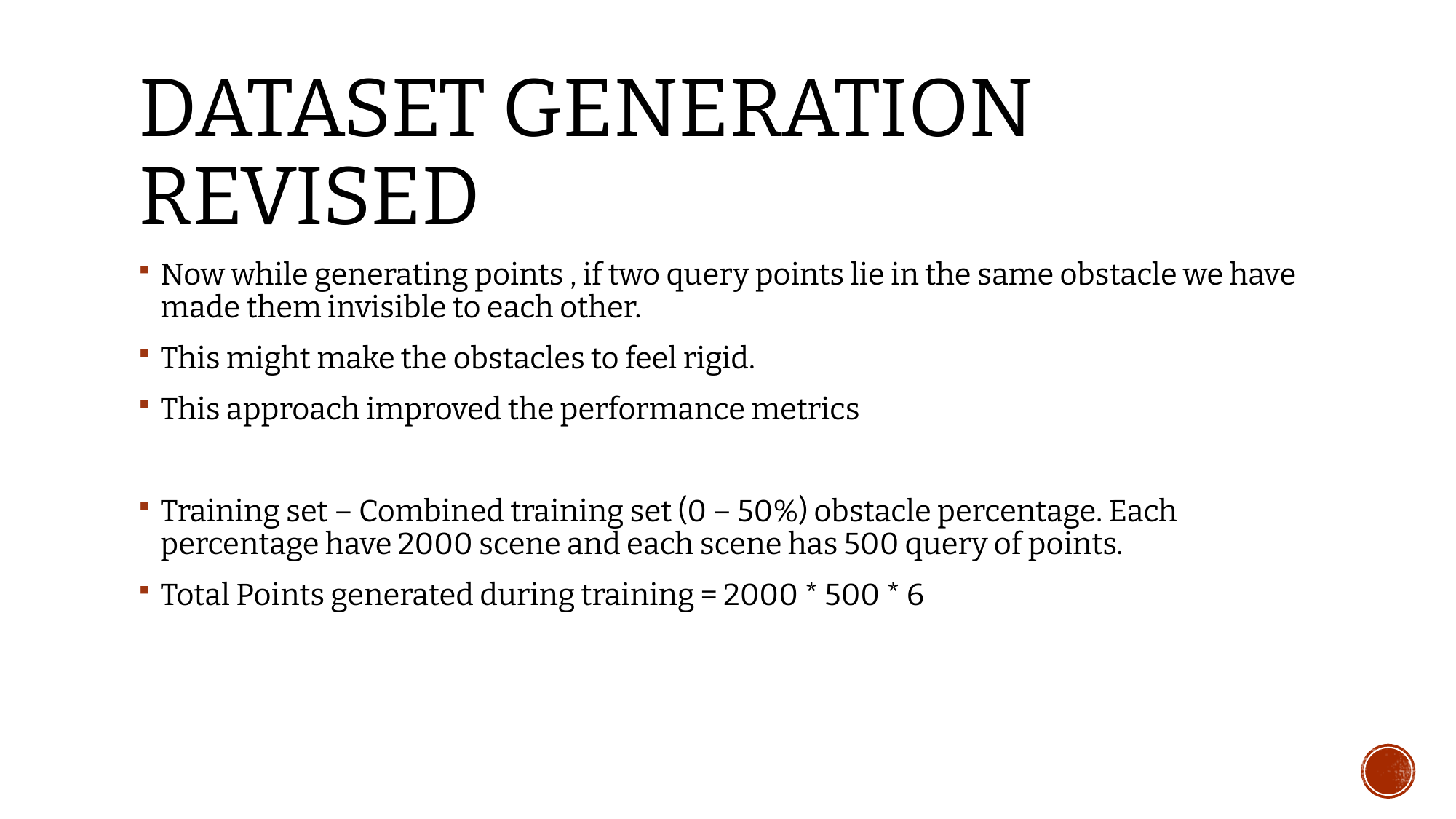

# Dataset GENERATION REVISED
Now while generating points , if two query points lie in the same obstacle we have made them invisible to each other.
This might make the obstacles to feel rigid.
This approach improved the performance metrics

Training set – Combined training set (0 – 50%) obstacle percentage. Each percentage have 2000 scene and each scene has 500 query of points.
Total Points generated during training = 2000 * 500 * 6